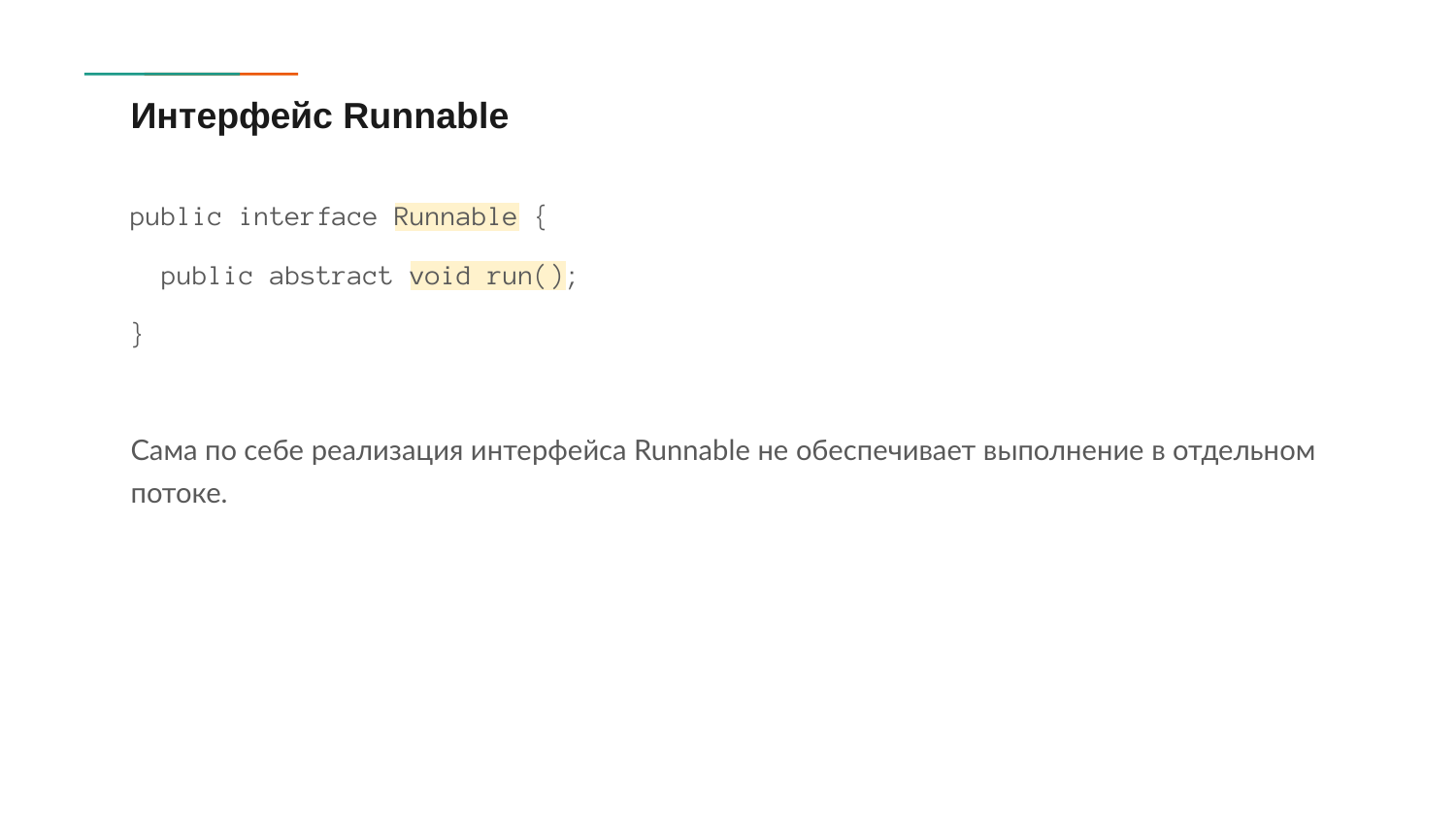

# Интерфейс Runnable
public interface Runnable {
  public abstract void run();
}

Сама по себе реализация интерфейса Runnable не обеспечивает выполнение в отдельном потоке.